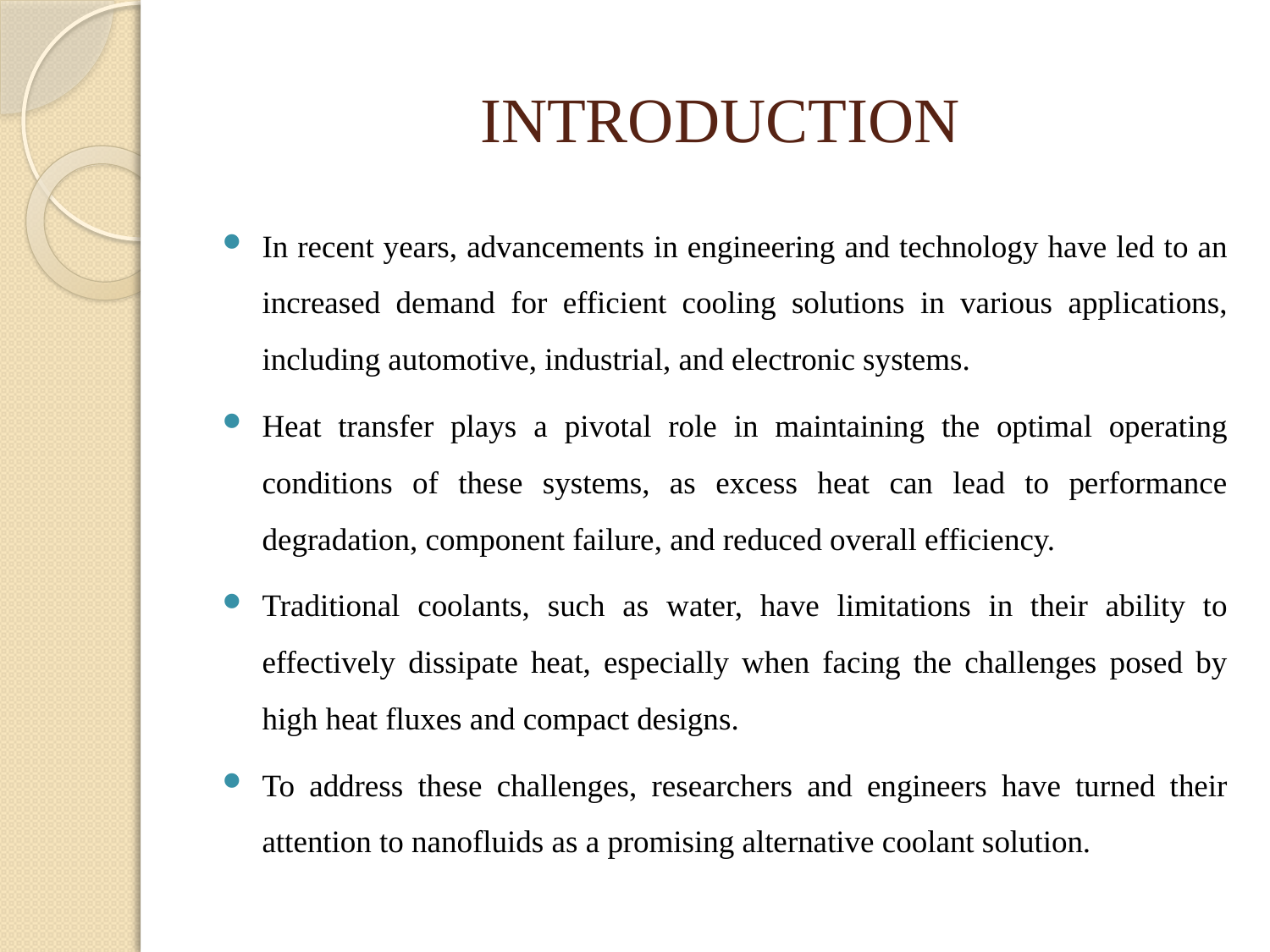

# INTRODUCTION
In recent years, advancements in engineering and technology have led to an increased demand for efficient cooling solutions in various applications, including automotive, industrial, and electronic systems.
Heat transfer plays a pivotal role in maintaining the optimal operating conditions of these systems, as excess heat can lead to performance degradation, component failure, and reduced overall efficiency.
Traditional coolants, such as water, have limitations in their ability to effectively dissipate heat, especially when facing the challenges posed by high heat fluxes and compact designs.
To address these challenges, researchers and engineers have turned their attention to nanofluids as a promising alternative coolant solution.